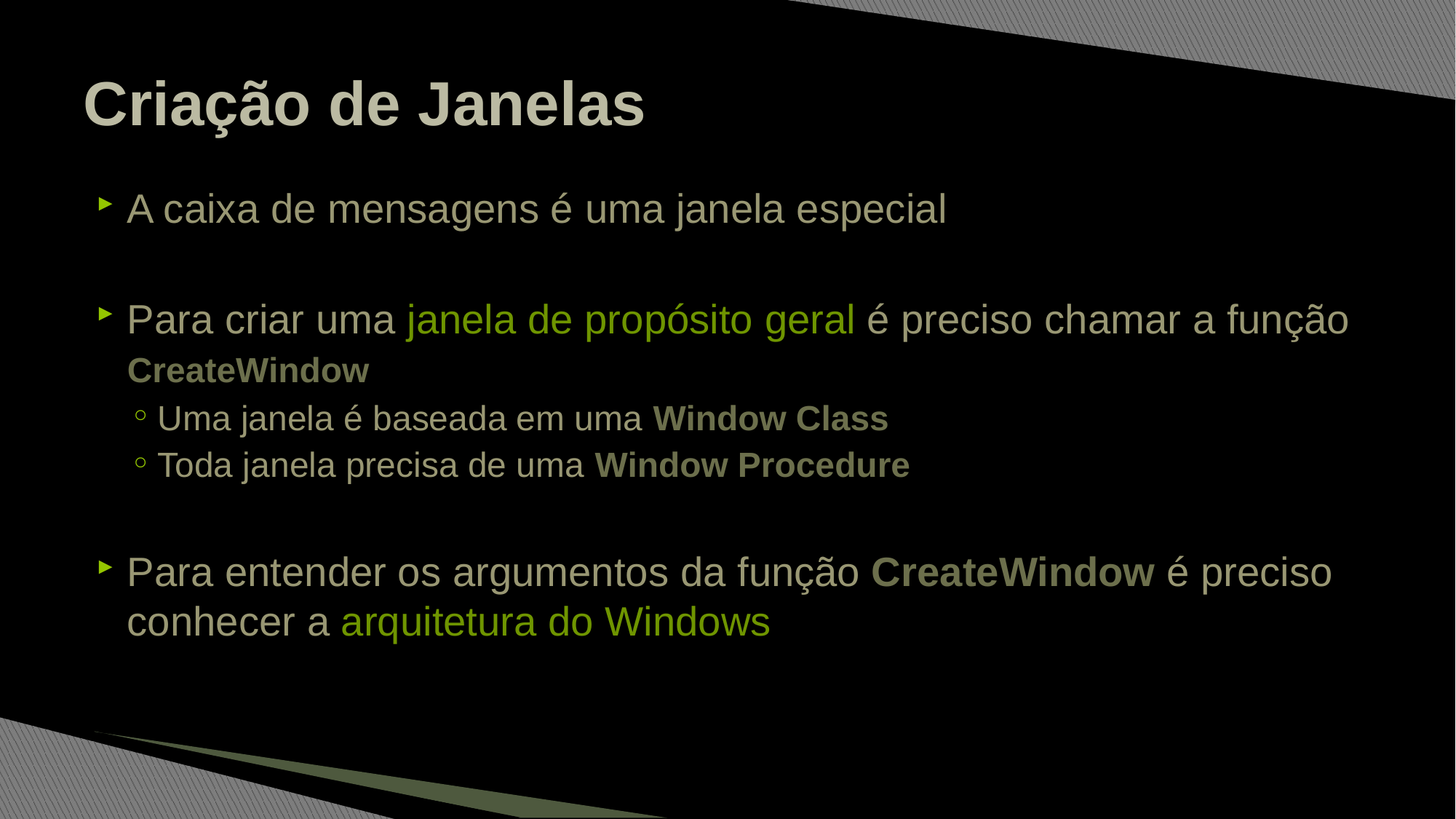

# Criação de Janelas
A caixa de mensagens é uma janela especial

Para criar uma janela de propósito geral é preciso chamar a função CreateWindow
Uma janela é baseada em uma Window Class
Toda janela precisa de uma Window Procedure

Para entender os argumentos da função CreateWindow é preciso conhecer a arquitetura do Windows